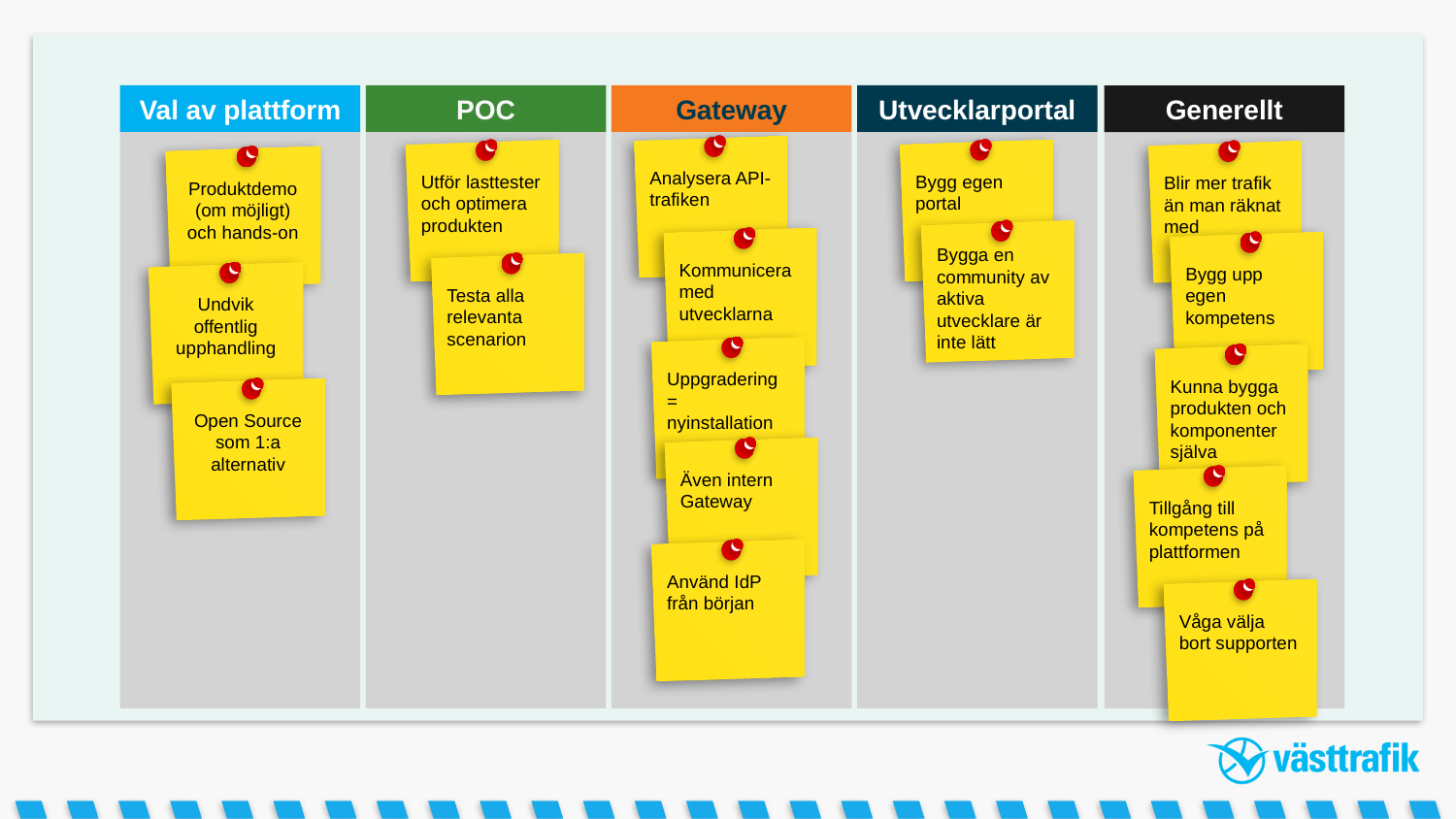

Val av plattform
POC
Gateway
Utvecklarportal
Generellt

Analysera API-trafiken

Bygg egen portal

Utför lasttester och optimera produkten

Blir mer trafik än man räknat med

Produktdemo (om möjligt) och hands-on

Bygga en community av aktiva utvecklare är inte lätt

Kommunicera med utvecklarna

Bygg upp egen kompetens

Testa alla relevanta scenarion

Undvik offentlig upphandling

Uppgradering = nyinstallation

Kunna bygga produkten och komponenter själva

Open Source som 1:a alternativ

Även intern Gateway

Tillgång till kompetens på plattformen

Använd IdP från början

Våga välja bort supporten